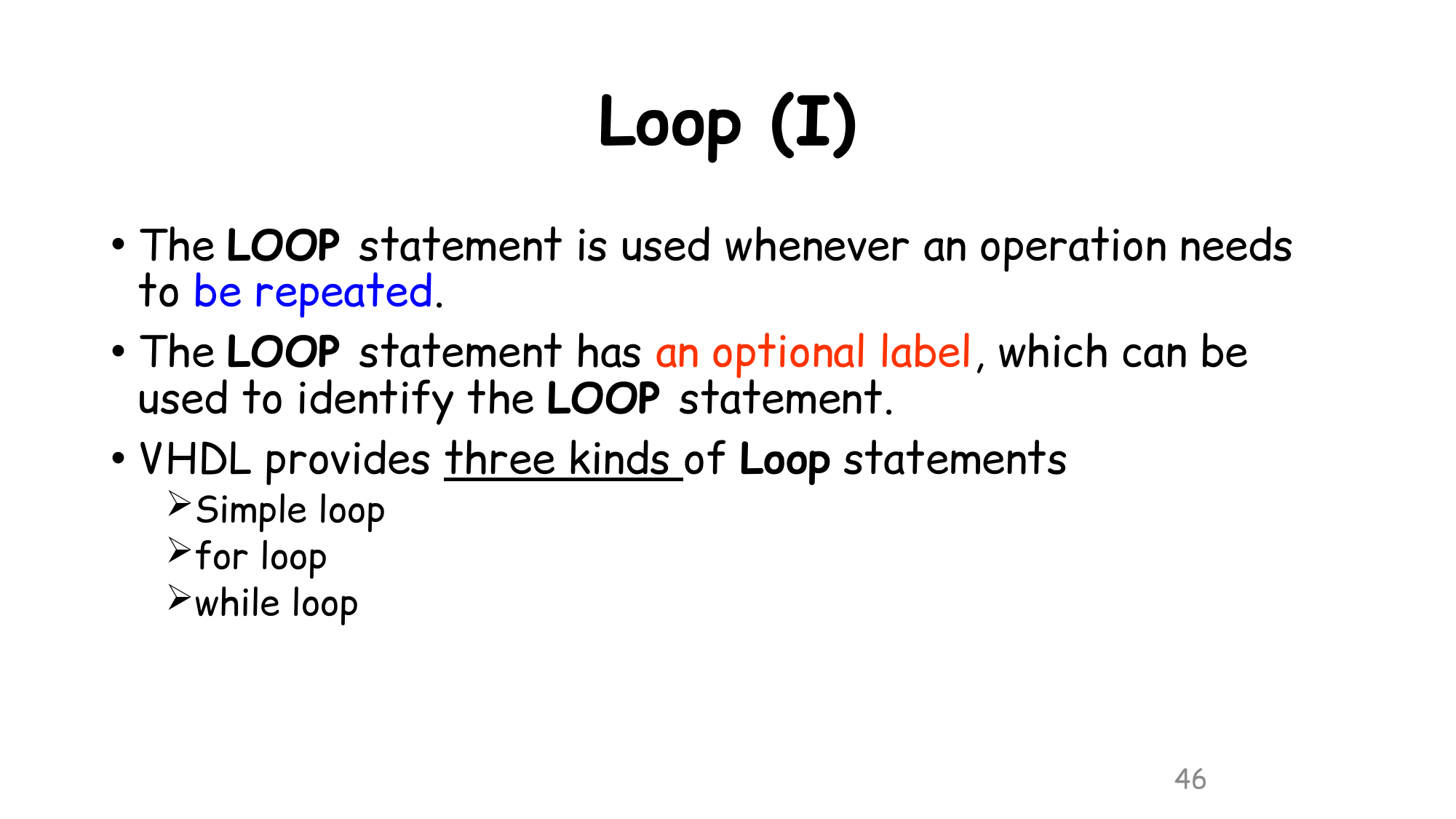

# Loop (I)
The LOOP statement is used whenever an operation needs to be repeated.
The LOOP statement has an optional label, which can be used to identify the LOOP statement.
VHDL provides three kinds of Loop statements
Simple loop
for loop
while loop
46